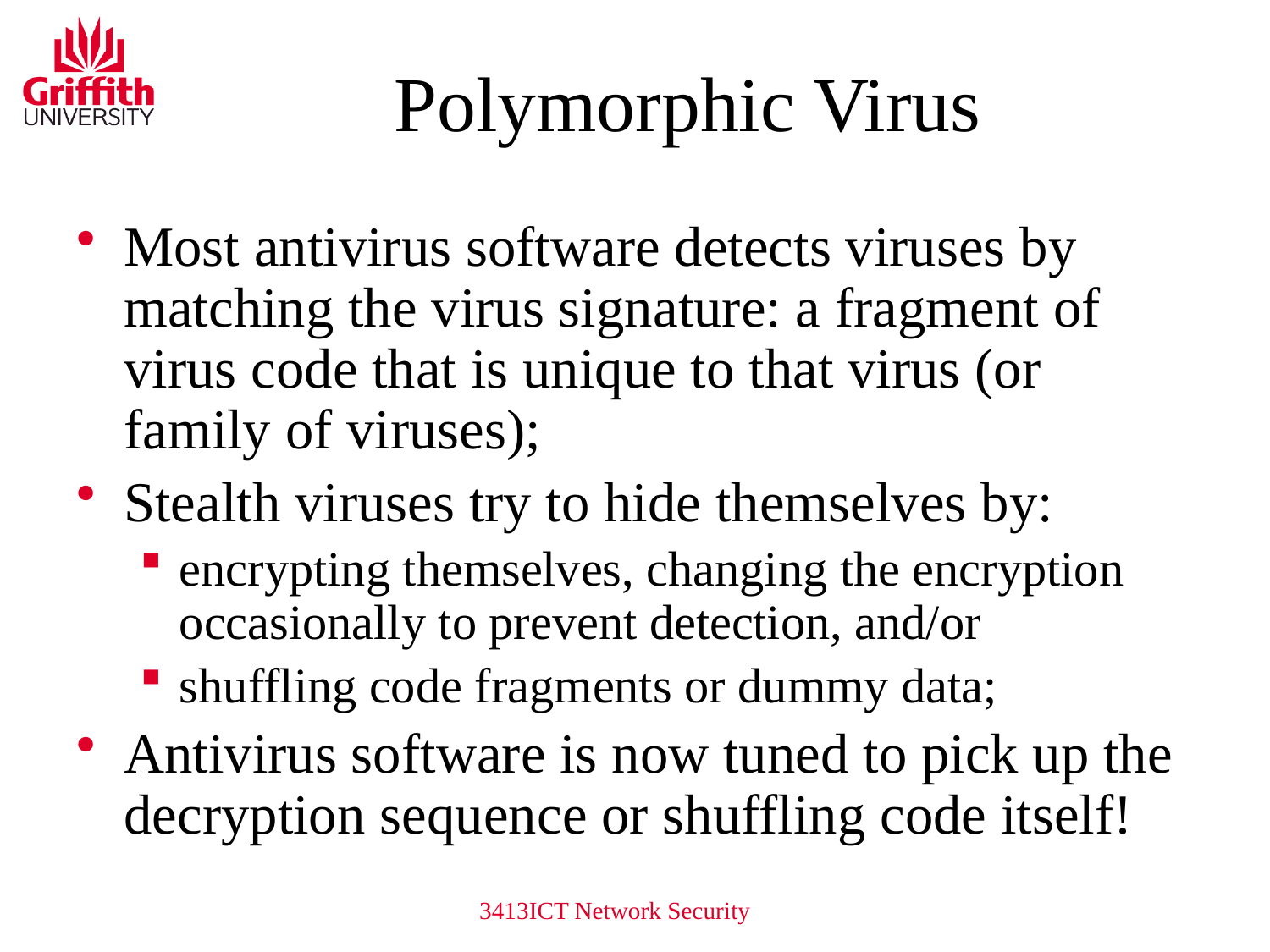

# Polymorphic Virus
Most antivirus software detects viruses by matching the virus signature: a fragment of virus code that is unique to that virus (or family of viruses);
Stealth viruses try to hide themselves by:
encrypting themselves, changing the encryption occasionally to prevent detection, and/or
shuffling code fragments or dummy data;
Antivirus software is now tuned to pick up the decryption sequence or shuffling code itself!
3413ICT Network Security